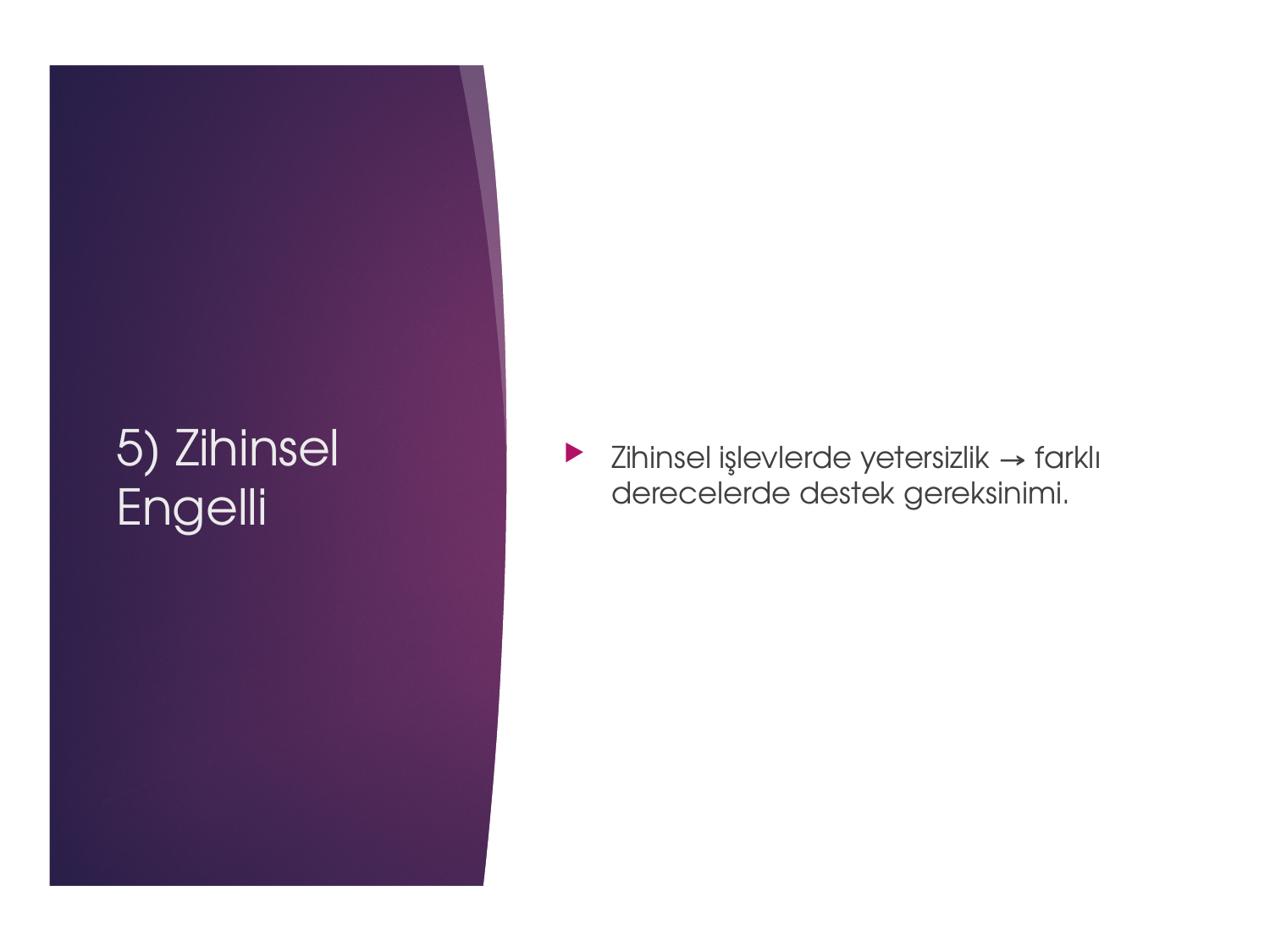

Zihinsel işlevlerde yetersizlik → farklı derecelerde destek gereksinimi.

# 5) Zihinsel Engelli